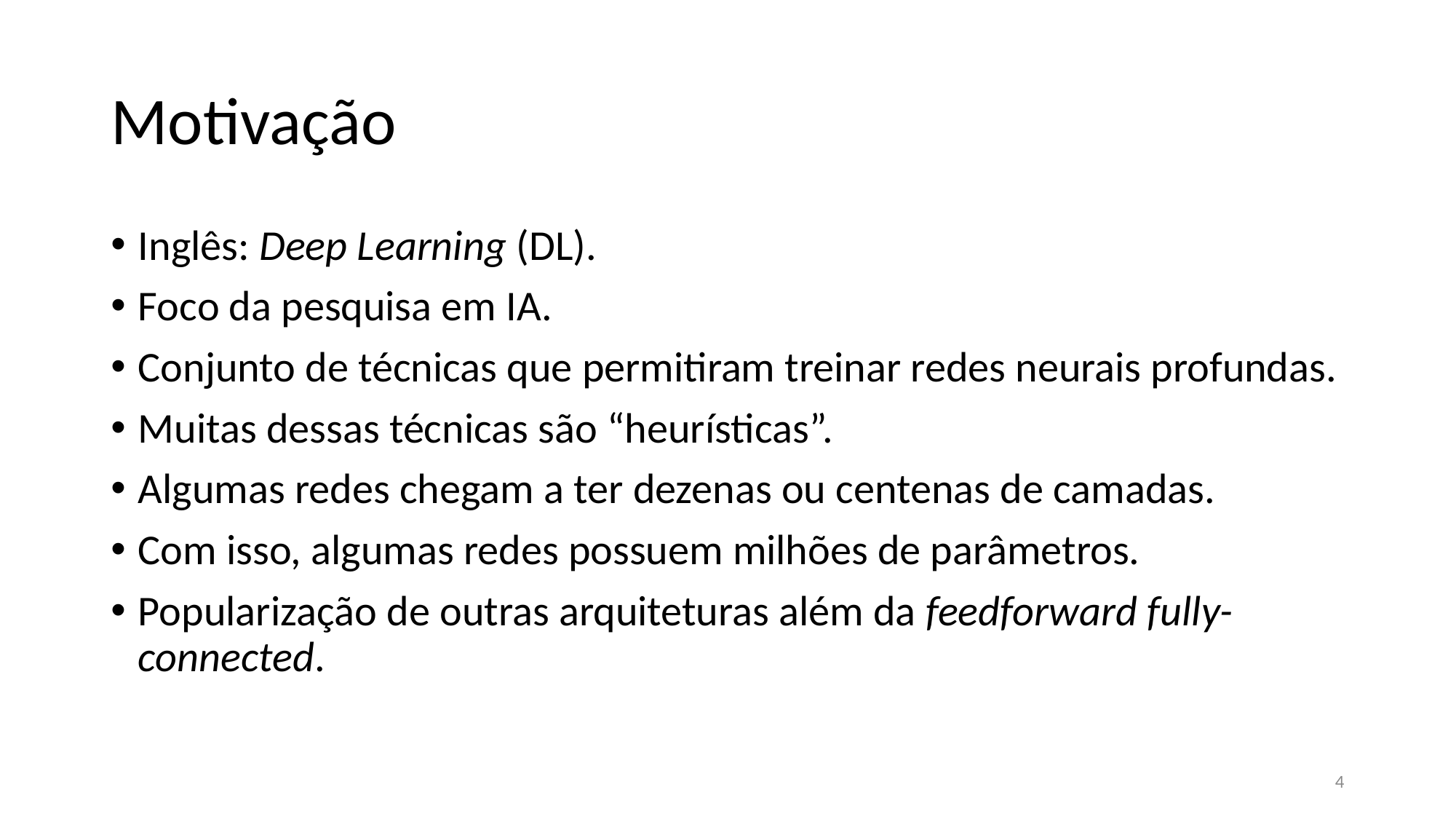

# Motivação
Inglês: Deep Learning (DL).
Foco da pesquisa em IA.
Conjunto de técnicas que permitiram treinar redes neurais profundas.
Muitas dessas técnicas são “heurísticas”.
Algumas redes chegam a ter dezenas ou centenas de camadas.
Com isso, algumas redes possuem milhões de parâmetros.
Popularização de outras arquiteturas além da feedforward fully-connected.
4